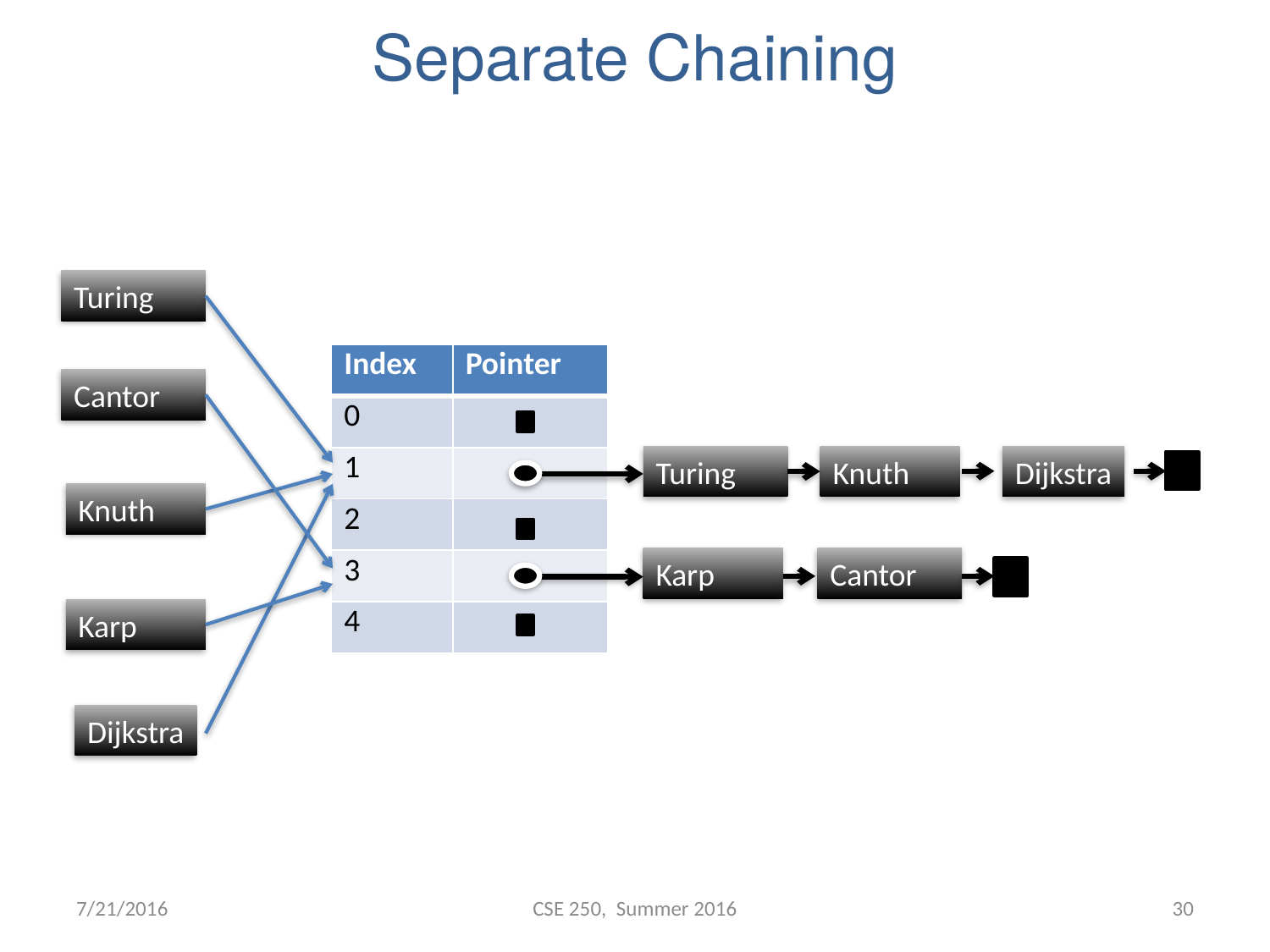

# Separate Chaining
Turing
| Index | Pointer |
| --- | --- |
| 0 |  |
| 1 |  |
| 2 |  |
| 3 |  |
| 4 |  |
Cantor

Turing
Knuth
Dijkstra

Knuth

Karp
Cantor

Karp

Dijkstra
7/21/2016
CSE 250,  Summer 2016
30